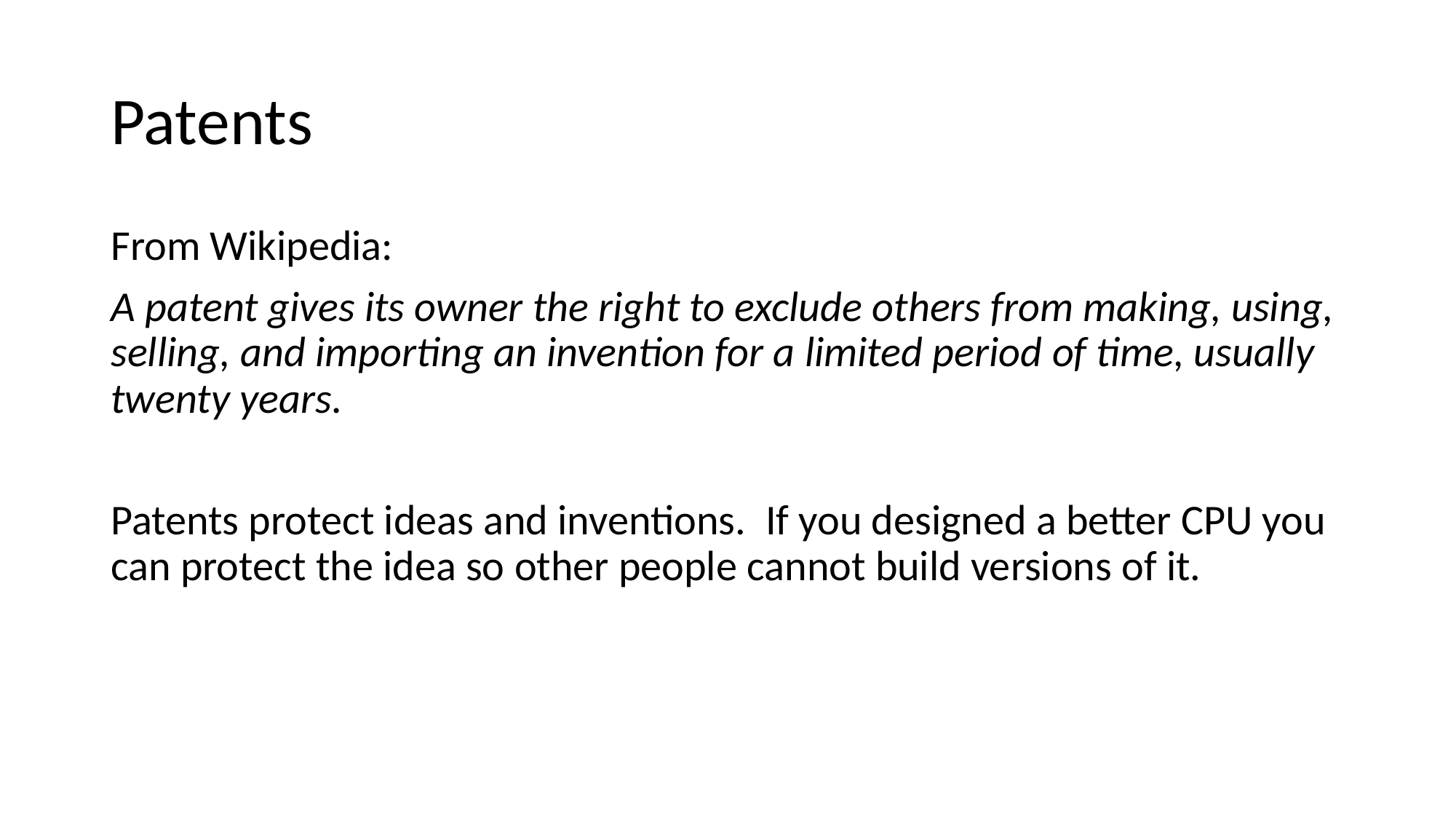

# Patents
From Wikipedia:
A patent gives its owner the right to exclude others from making, using, selling, and importing an invention for a limited period of time, usually twenty years.

Patents protect ideas and inventions.  If you designed a better CPU you can protect the idea so other people cannot build versions of it.